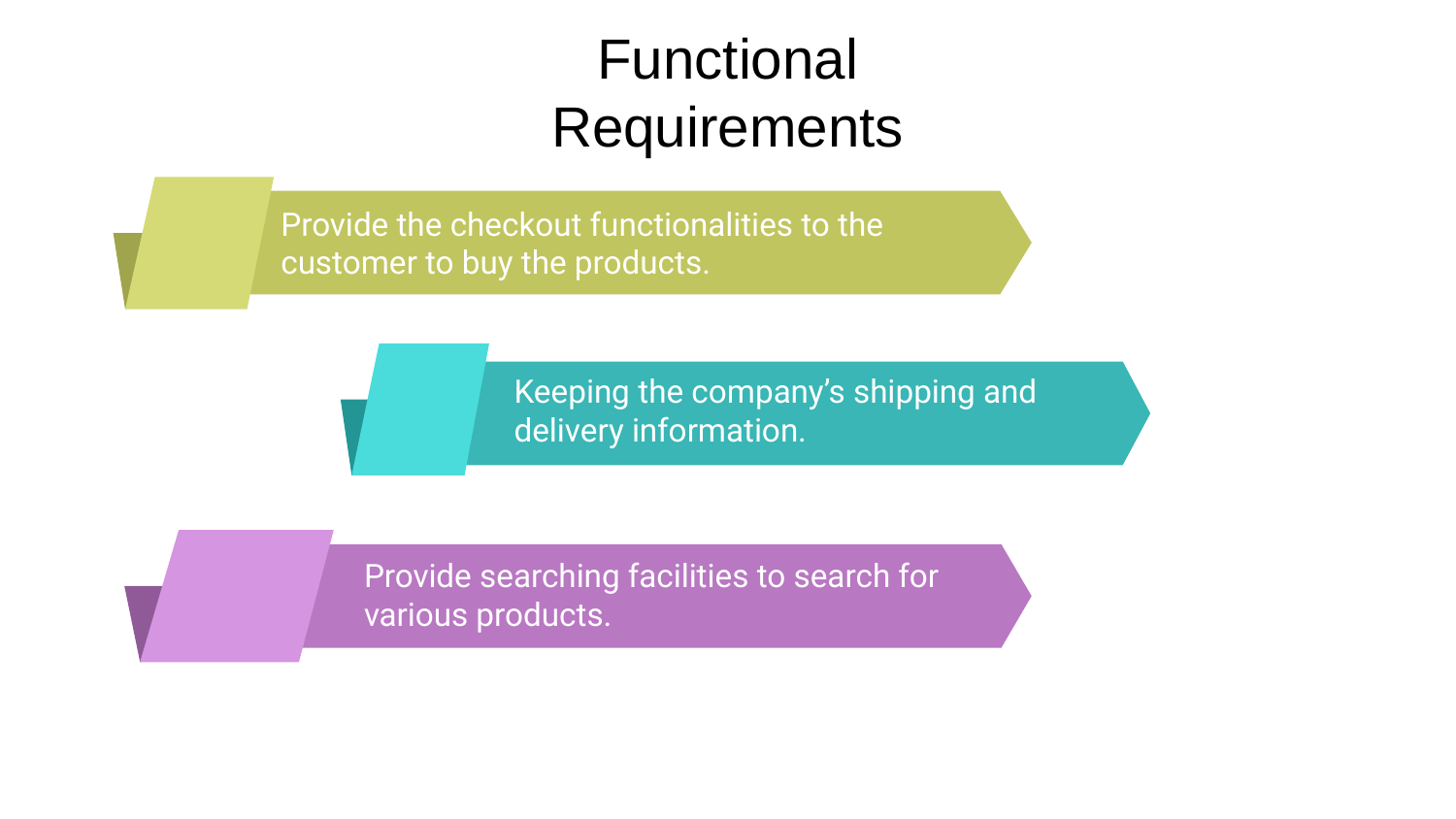

# Functional Requirements

Provide the checkout functionalities to the customer to buy the products.

Keeping the company’s shipping and delivery information.

Provide searching facilities to search for various products.